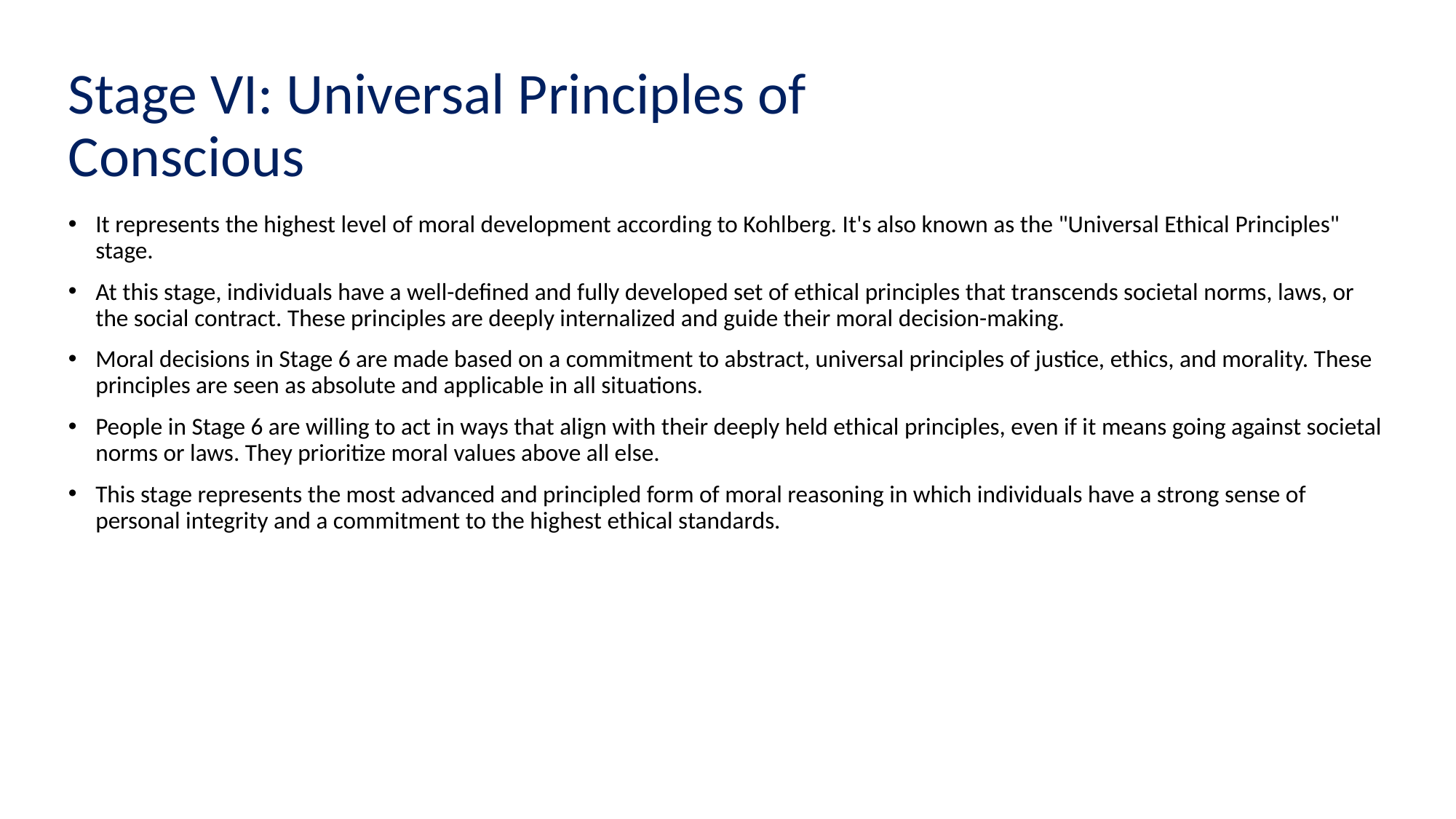

# Stage VI: Universal Principles of Conscious
It represents the highest level of moral development according to Kohlberg. It's also known as the "Universal Ethical Principles" stage.
At this stage, individuals have a well-defined and fully developed set of ethical principles that transcends societal norms, laws, or the social contract. These principles are deeply internalized and guide their moral decision-making.
Moral decisions in Stage 6 are made based on a commitment to abstract, universal principles of justice, ethics, and morality. These principles are seen as absolute and applicable in all situations.
People in Stage 6 are willing to act in ways that align with their deeply held ethical principles, even if it means going against societal norms or laws. They prioritize moral values above all else.
This stage represents the most advanced and principled form of moral reasoning in which individuals have a strong sense of personal integrity and a commitment to the highest ethical standards.